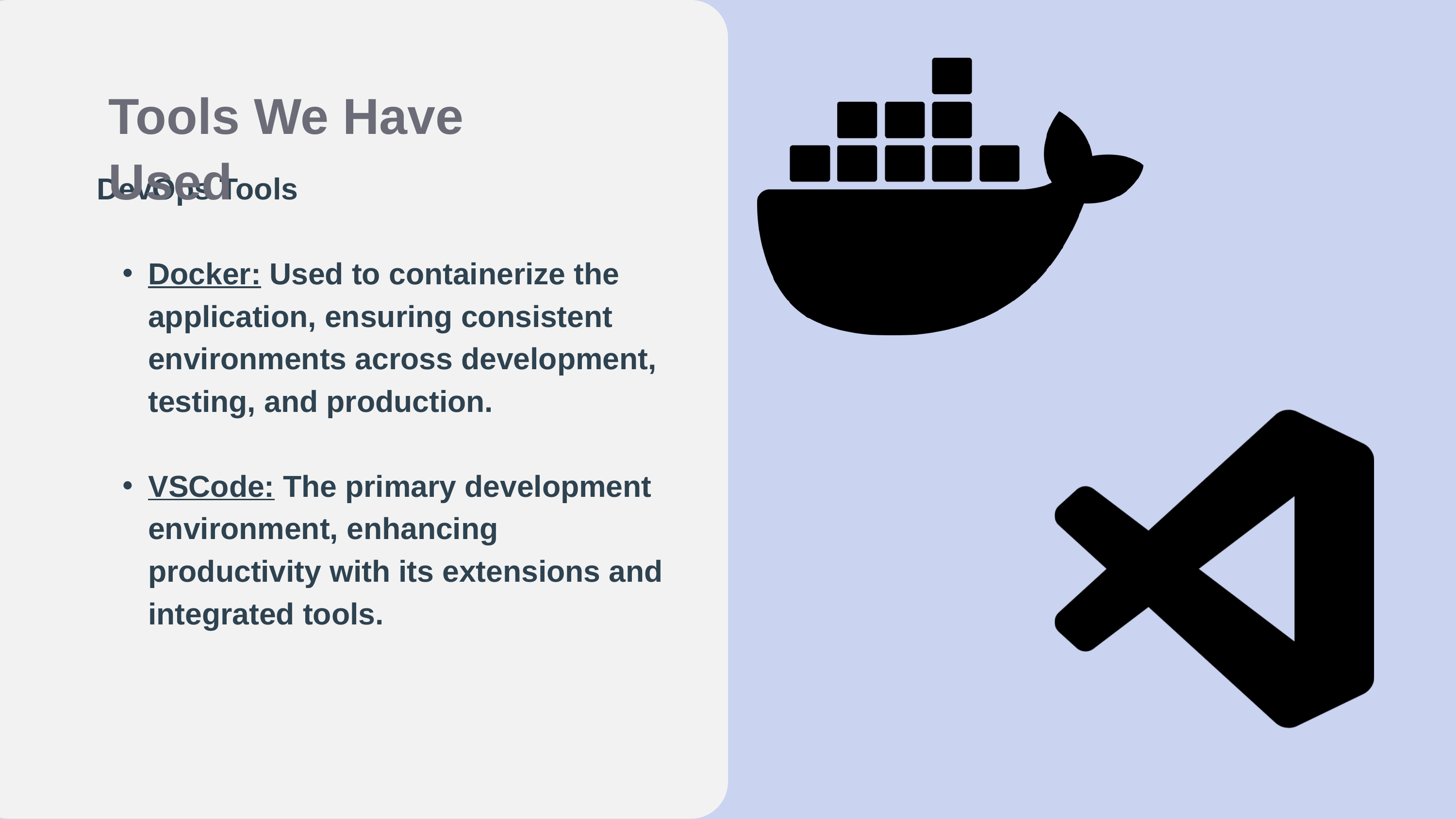

Tools We Have Used
DevOps Tools

Docker: Used to containerize the application, ensuring consistent environments across development, testing, and production.

VSCode: The primary development environment, enhancing productivity with its extensions and integrated tools.